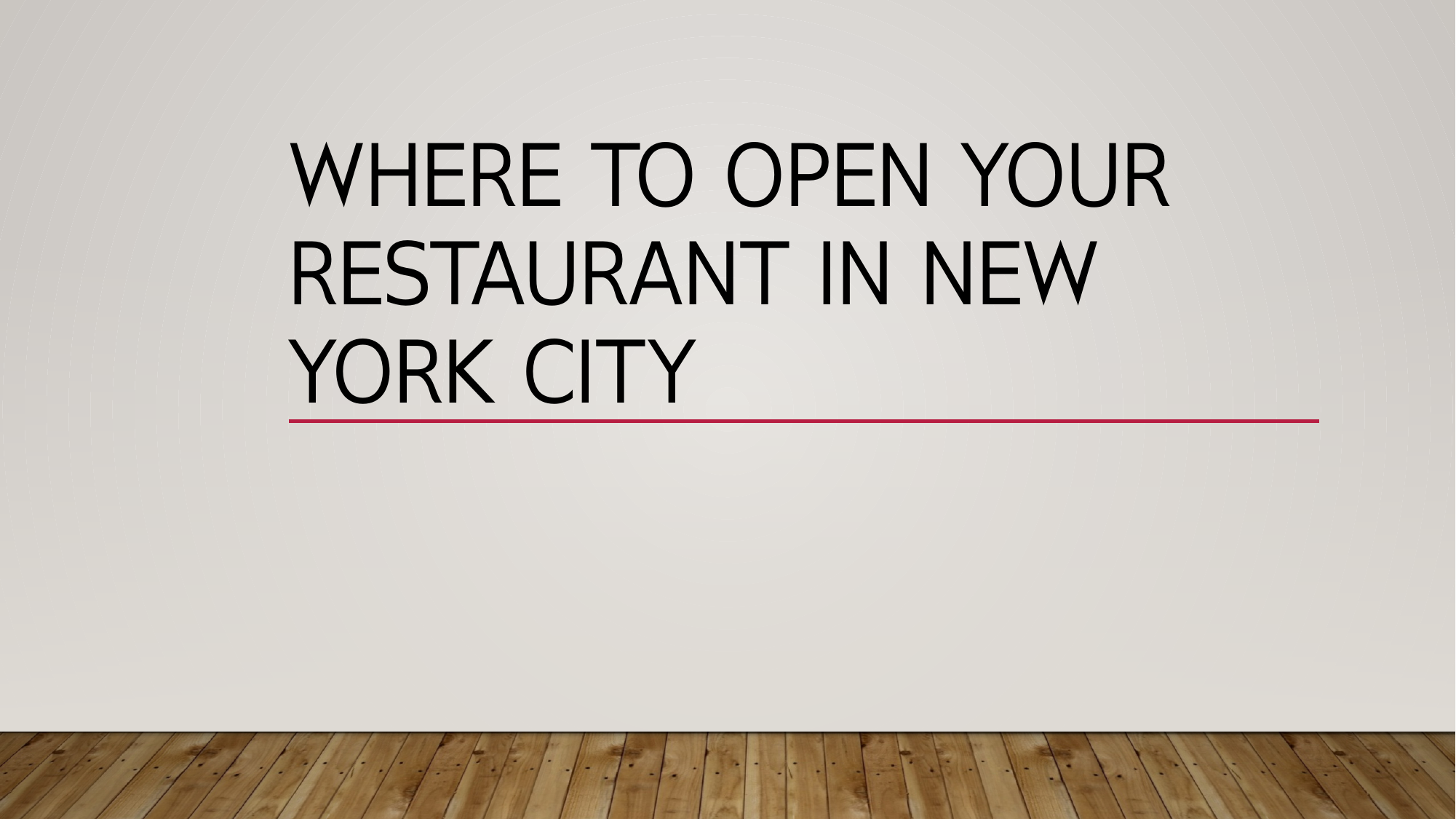

# Where to open your restaurant in New York City